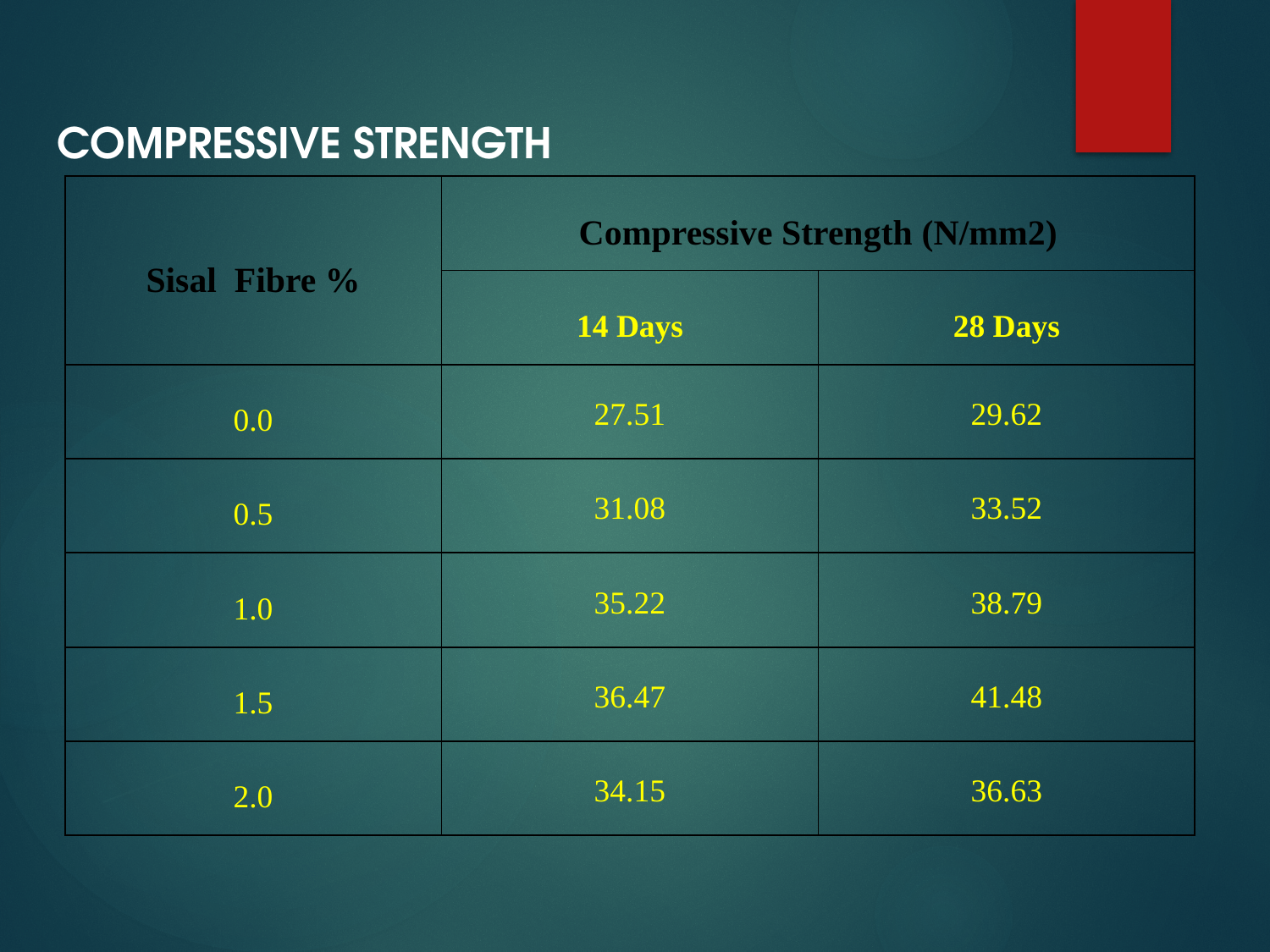

COMPRESSIVE STRENGTH
| Sisal Fibre % | Compressive Strength (N/mm2) |  |
| --- | --- | --- |
|  | 14 Days | 28 Days |
| 0.0 | 27.51 | 29.62 |
| 0.5 | 31.08 | 33.52 |
| 1.0 | 35.22 | 38.79 |
| 1.5 | 36.47 | 41.48 |
| 2.0 | 34.15 | 36.63 |